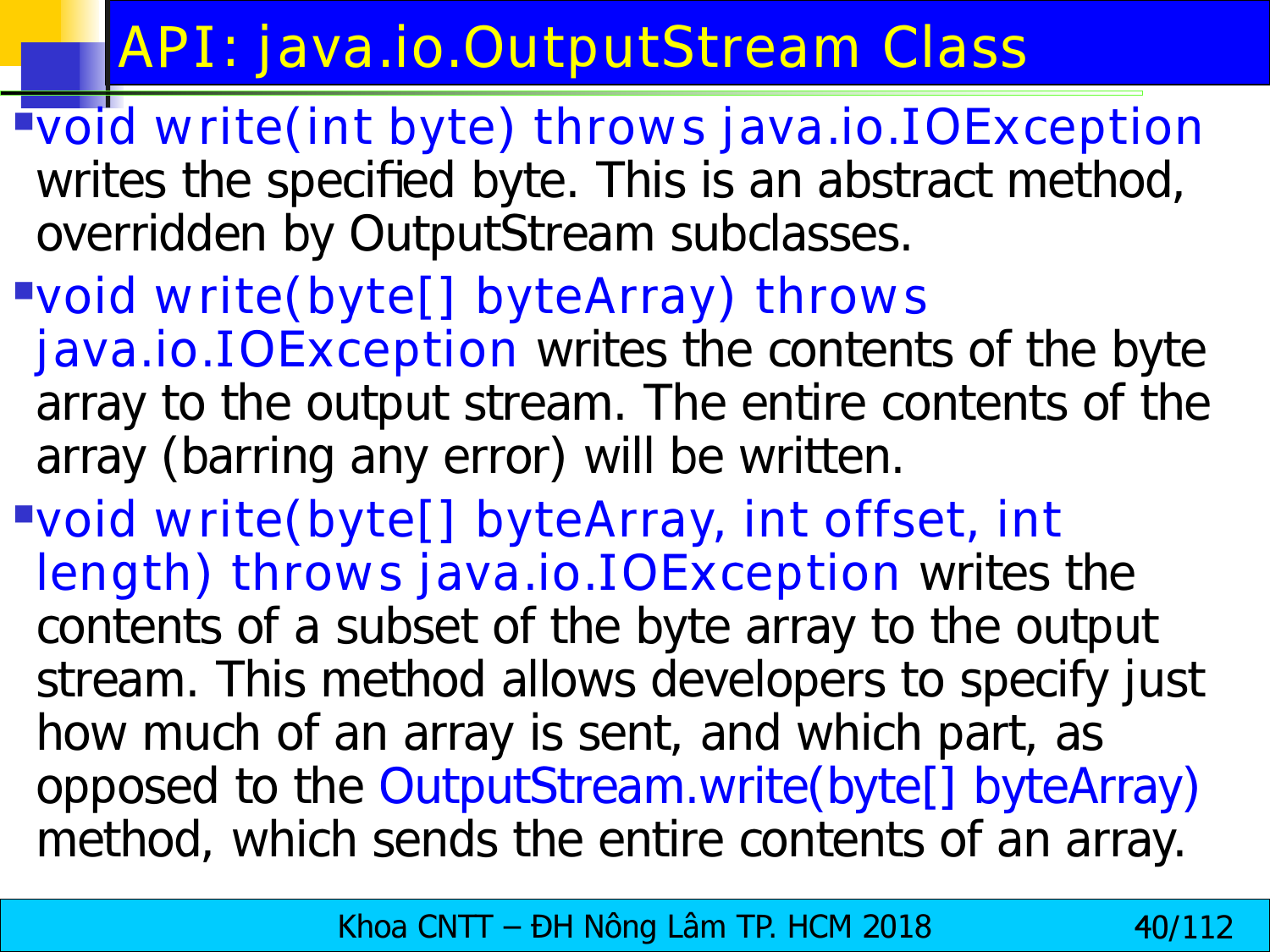

# API: java.io.OutputStream Class
void write(int byte) throws java.io.IOException  writes the specified byte. This is an abstract method, overridden by OutputStream subclasses.
void write(byte[] byteArray) throws java.io.IOException writes the contents of the byte array to the output stream. The entire contents of the array (barring any error) will be written.
void write(byte[] byteArray, int offset, int length) throws java.io.IOException writes the contents of a subset of the byte array to the output stream. This method allows developers to specify just how much of an array is sent, and which part, as opposed to the OutputStream.write(byte[] byteArray) method, which sends the entire contents of an array.